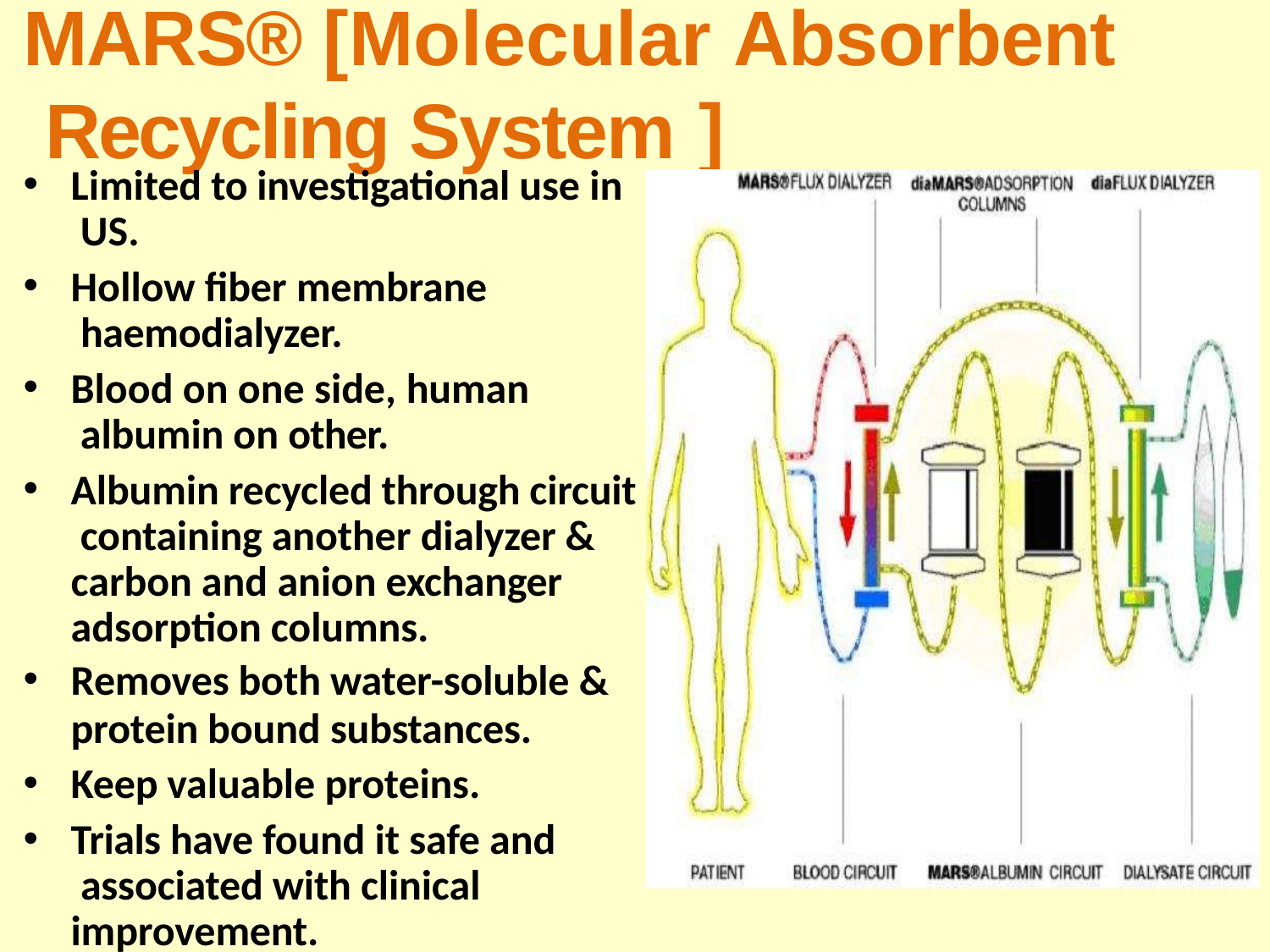

# MARS® [Molecular Absorbent  Recycling System ]
Limited to investigational use in  US.
Hollow fiber membrane  haemodialyzer.
Blood on one side, human  albumin on other.
Albumin recycled through circuit  containing another dialyzer &  carbon and anion exchanger  adsorption columns.
Removes both water-soluble &
protein bound substances.
Keep valuable proteins.
Trials have found it safe and  associated with clinical  improvement.